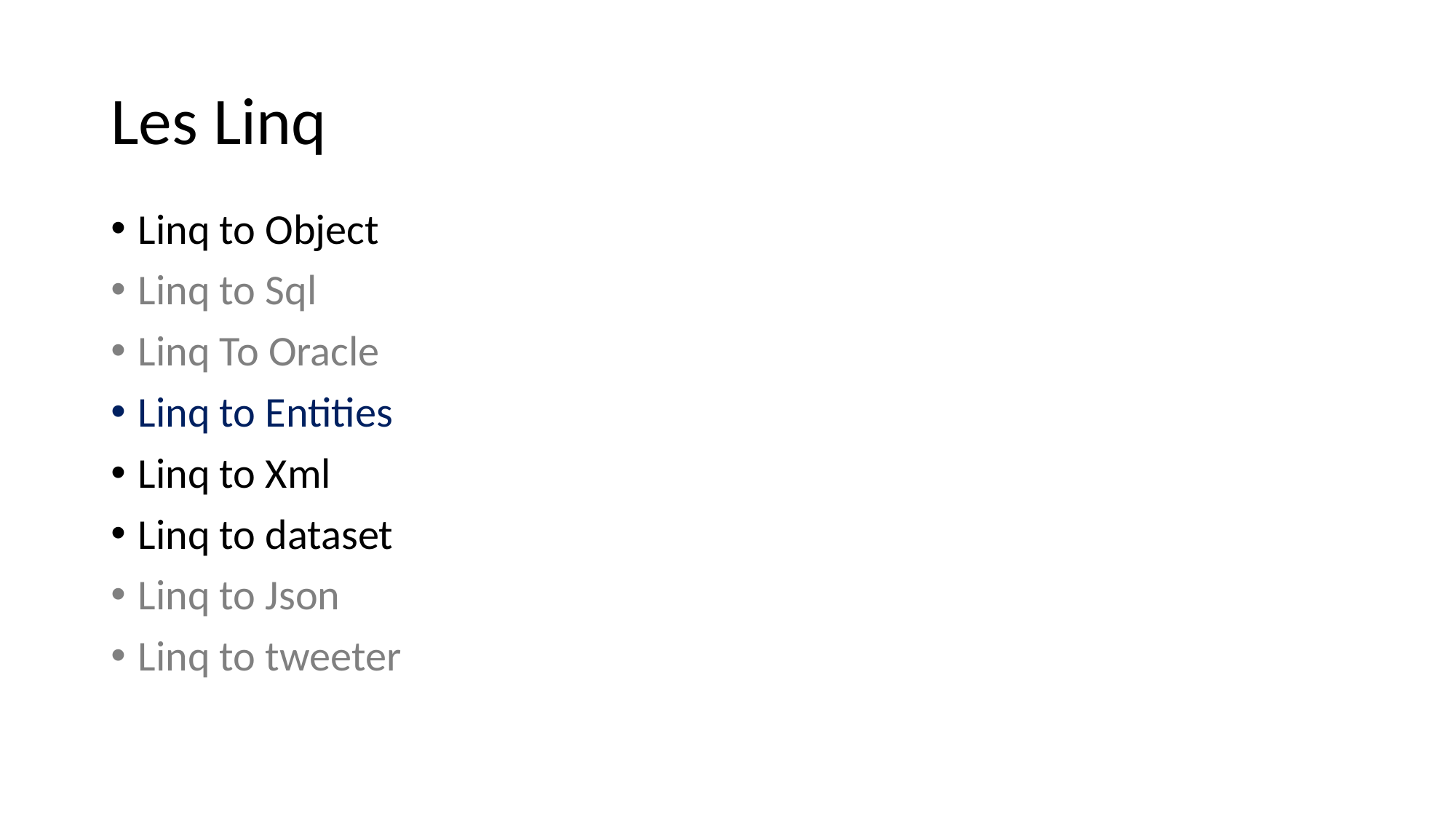

# Les Linq
Linq to Object
Linq to Sql
Linq To Oracle
Linq to Entities
Linq to Xml
Linq to dataset
Linq to Json
Linq to tweeter